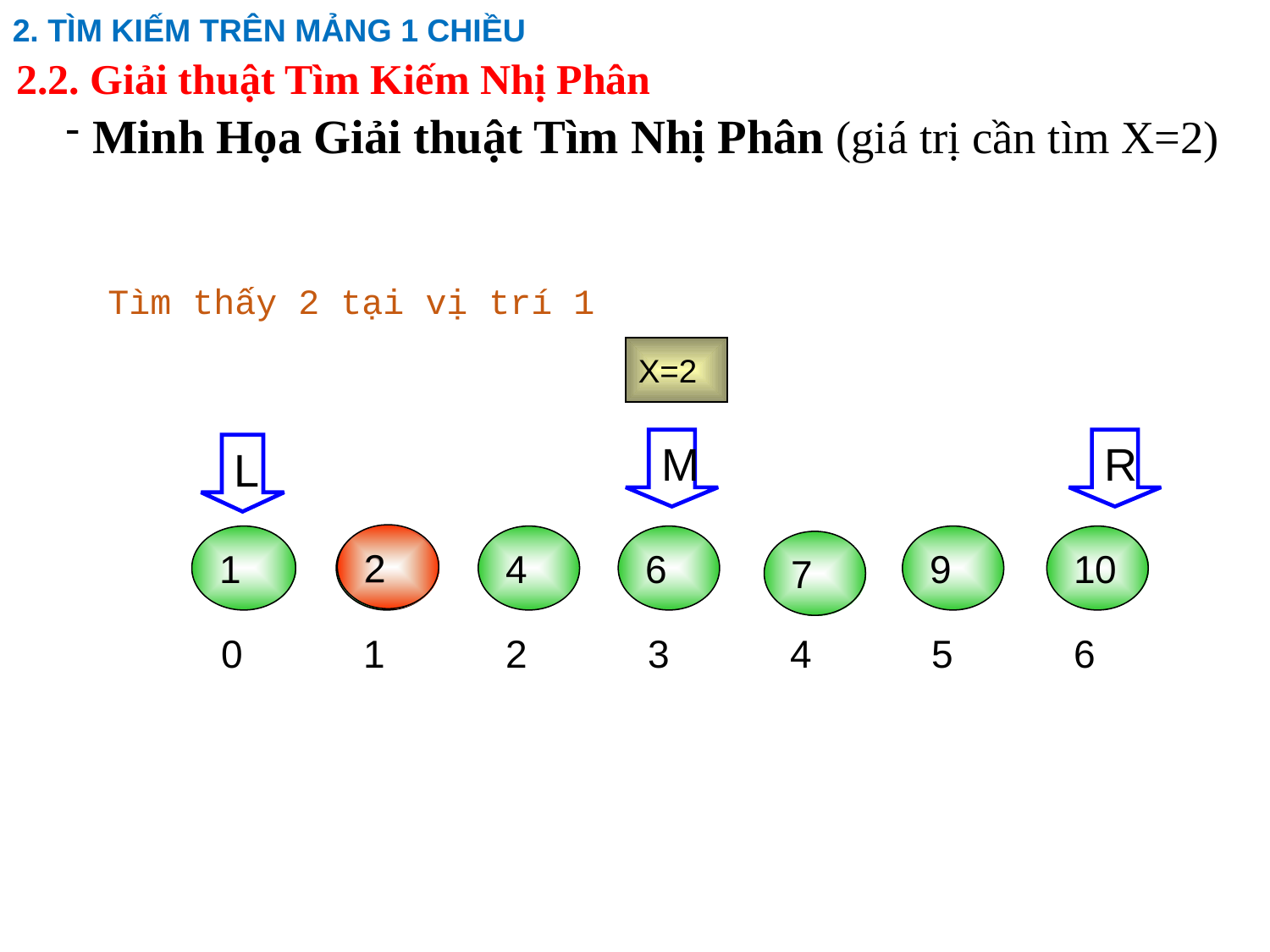

2. TÌM KIẾM TRÊN MẢNG 1 CHIỀU
2.2. Giải thuật Tìm Kiếm Nhị Phân
# Minh Họa Giải thuật Tìm Nhị Phân (giá trị cần tìm X=2)
Tìm thấy 2 tại vị trí 1
X=2
M
R
L
2
1
2
4
6
9
10
7
0
1
2
3
4
5
6